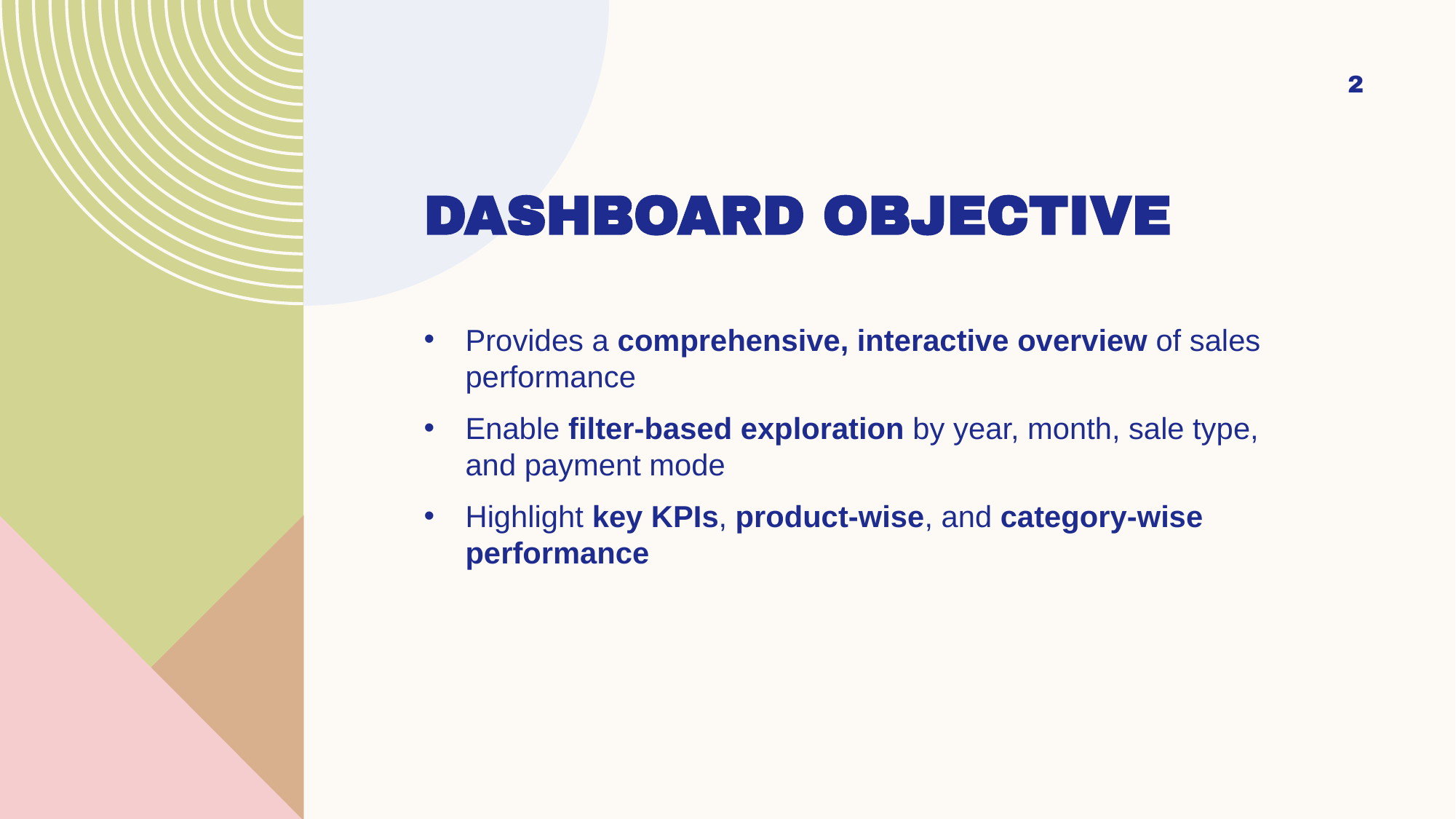

2
# Dashboard Objective
Provides a comprehensive, interactive overview of sales performance
Enable filter-based exploration by year, month, sale type, and payment mode
Highlight key KPIs, product-wise, and category-wise performance